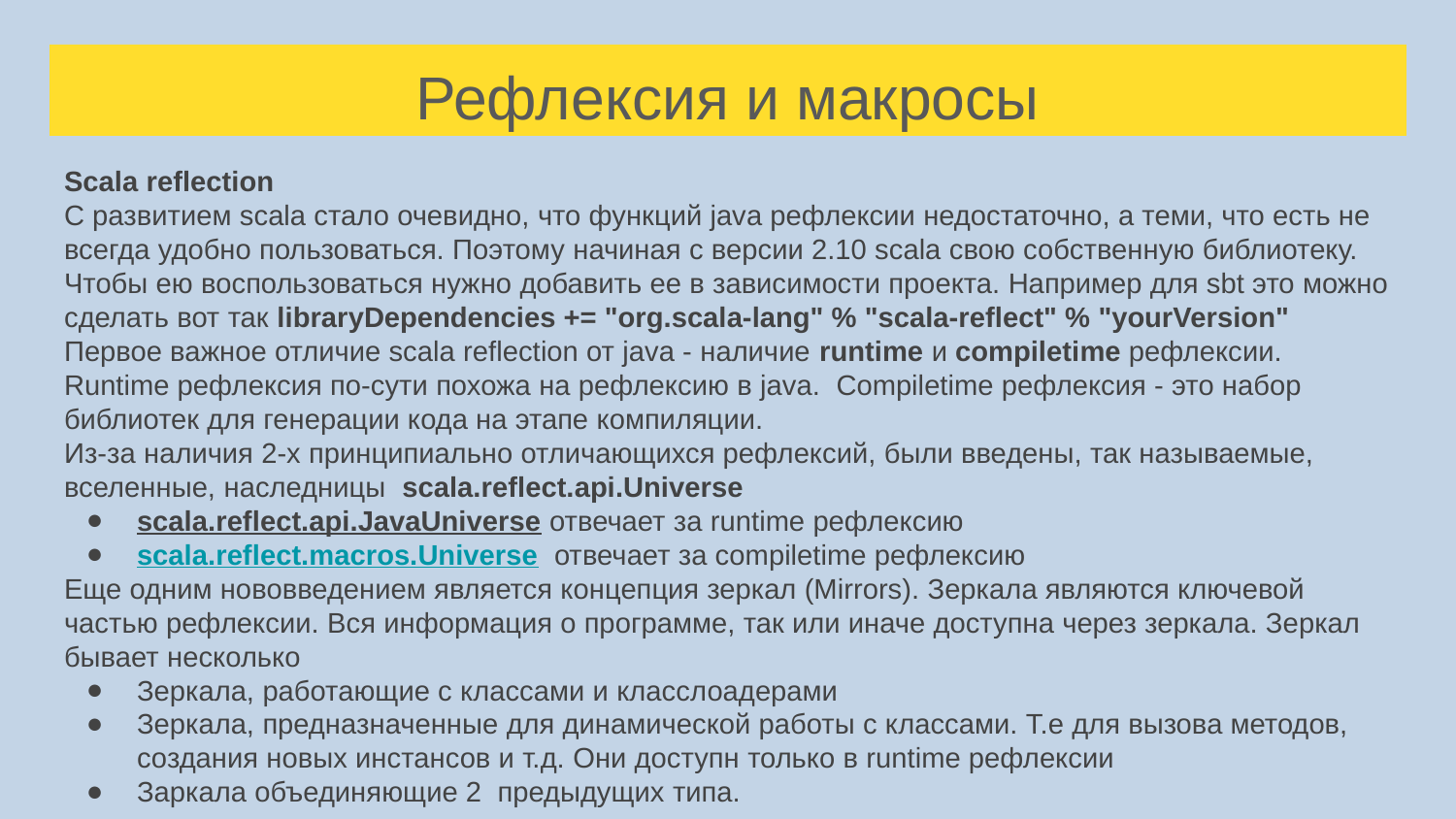

# Рефлексия и макросы
Scala reflection
С развитием scala стало очевидно, что функций java рефлексии недостаточно, а теми, что есть не всегда удобно пользоваться. Поэтому начиная с версии 2.10 scala свою собственную библиотеку.
Чтобы ею воспользоваться нужно добавить ее в зависимости проекта. Например для sbt это можно сделать вот так libraryDependencies += "org.scala-lang" % "scala-reflect" % "yourVersion"    Первое важное отличие scala reflection от java - наличие runtime и compiletime рефлексии. Runtime рефлексия по-сути похожа на рефлексию в java.  Compiletime рефлексия - это набор библиотек для генерации кода на этапе компиляции.
Из-за наличия 2-х принципиально отличающихся рефлексий, были введены, так называемые, вселенные, наследницы  scala.reflect.api.Universe
scala.reflect.api.JavaUniverse отвечает за runtime рефлексию
scala.reflect.macros.Universe  отвечает за compiletime рефлексию
Еще одним нововведением является концепция зеркал (Mirrors). Зеркала являются ключевой частью рефлексии. Вся информация о программе, так или иначе доступна через зеркала. Зеркал бывает несколько
Зеркала, работающие с классами и класслоадерами
Зеркала, предназначенные для динамической работы с классами. Т.е для вызова методов, создания новых инстансов и т.д. Они доступн только в runtime рефлексии
Заркала объединяющие 2  предыдущих типа.